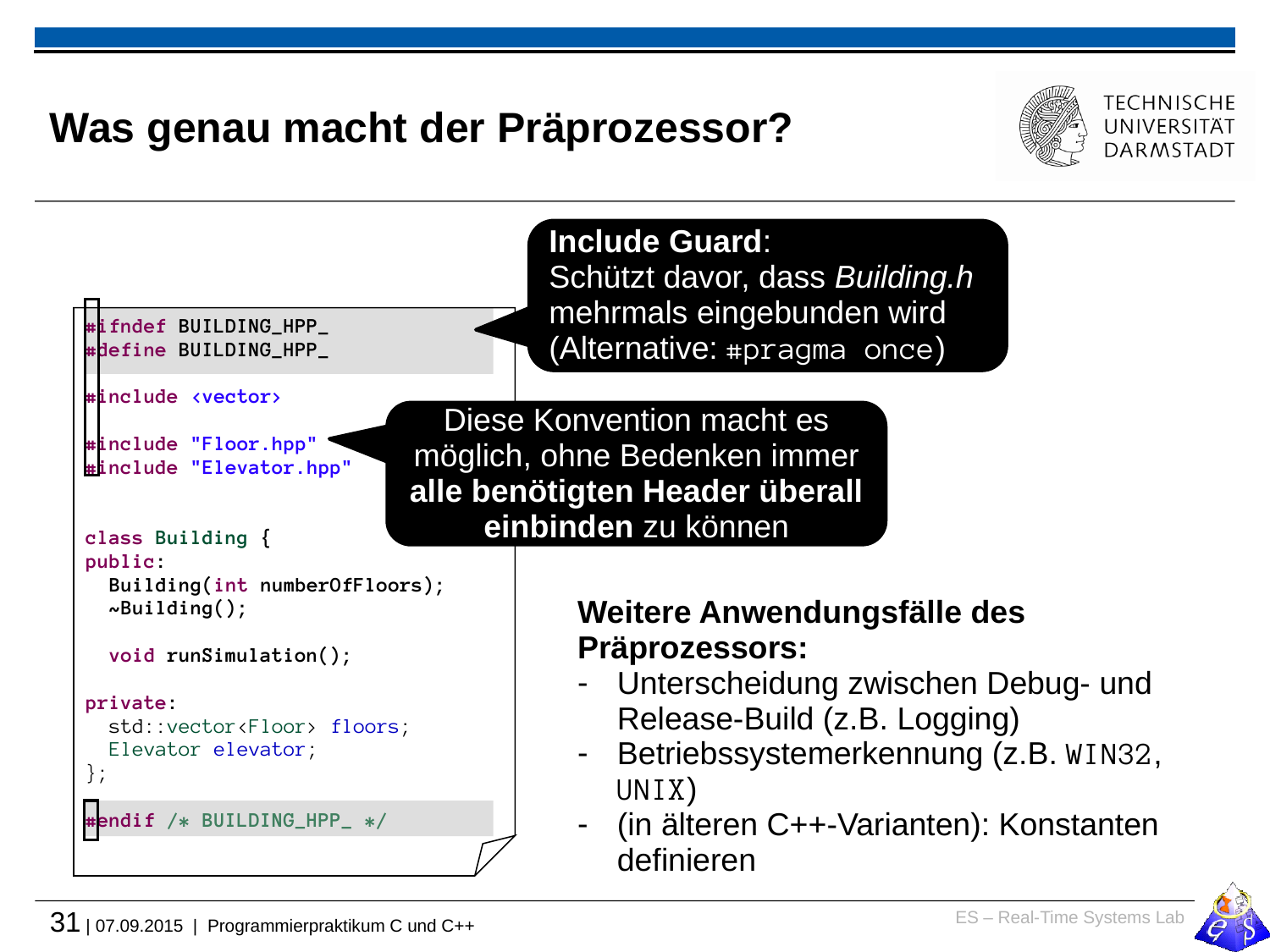

# Was genau macht der Präprozessor?
Include Guard:
Schützt davor, dass Building.h mehrmals eingebunden wird
(Alternative: #pragma once)

#ifndef BUILDING_HPP_
#define BUILDING_HPP_

#include <vector>

#include "Floor.hpp"
#include "Elevator.hpp"

class Building {
public:
  Building(int numberOfFloors);
  ~Building();

  void runSimulation();

private:
  std::vector<Floor> floors;
  Elevator elevator;
};

#endif /* BUILDING_HPP_ */

Diese Konvention macht es möglich, ohne Bedenken immer alle benötigten Header überall einbinden zu können
Weitere Anwendungsfälle des Präprozessors:
Unterscheidung zwischen Debug- und Release-Build (z.B. Logging)
Betriebssystemerkennung (z.B. WIN32, UNIX)
(in älteren C++-Varianten): Konstanten definieren